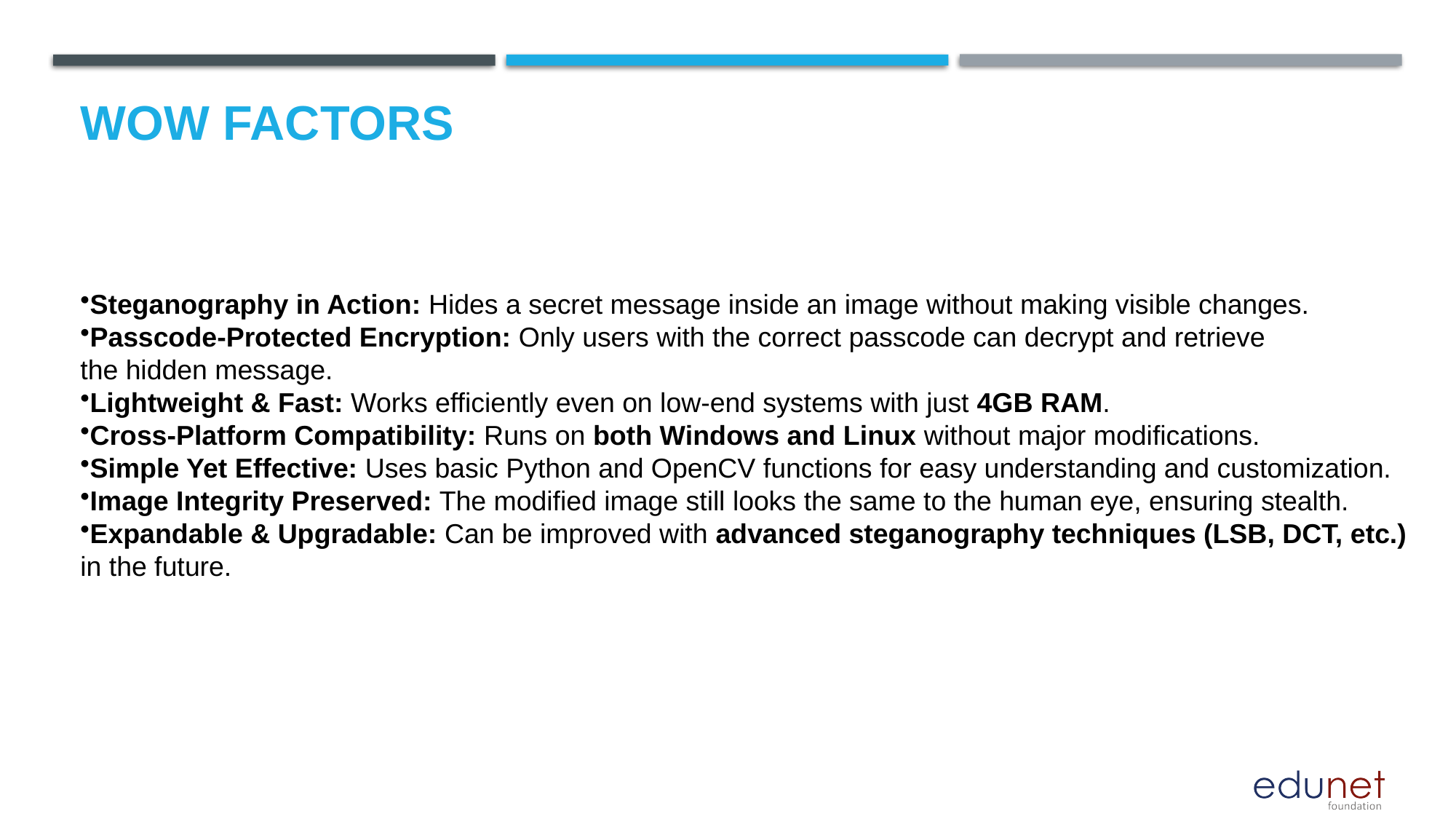

# Wow factors

Steganography in Action: Hides a secret message inside an image without making visible changes.
Passcode-Protected Encryption: Only users with the correct passcode can decrypt and retrieve
the hidden message.
Lightweight & Fast: Works efficiently even on low-end systems with just 4GB RAM.
Cross-Platform Compatibility: Runs on both Windows and Linux without major modifications.
Simple Yet Effective: Uses basic Python and OpenCV functions for easy understanding and customization.
Image Integrity Preserved: The modified image still looks the same to the human eye, ensuring stealth.
Expandable & Upgradable: Can be improved with advanced steganography techniques (LSB, DCT, etc.)
in the future.